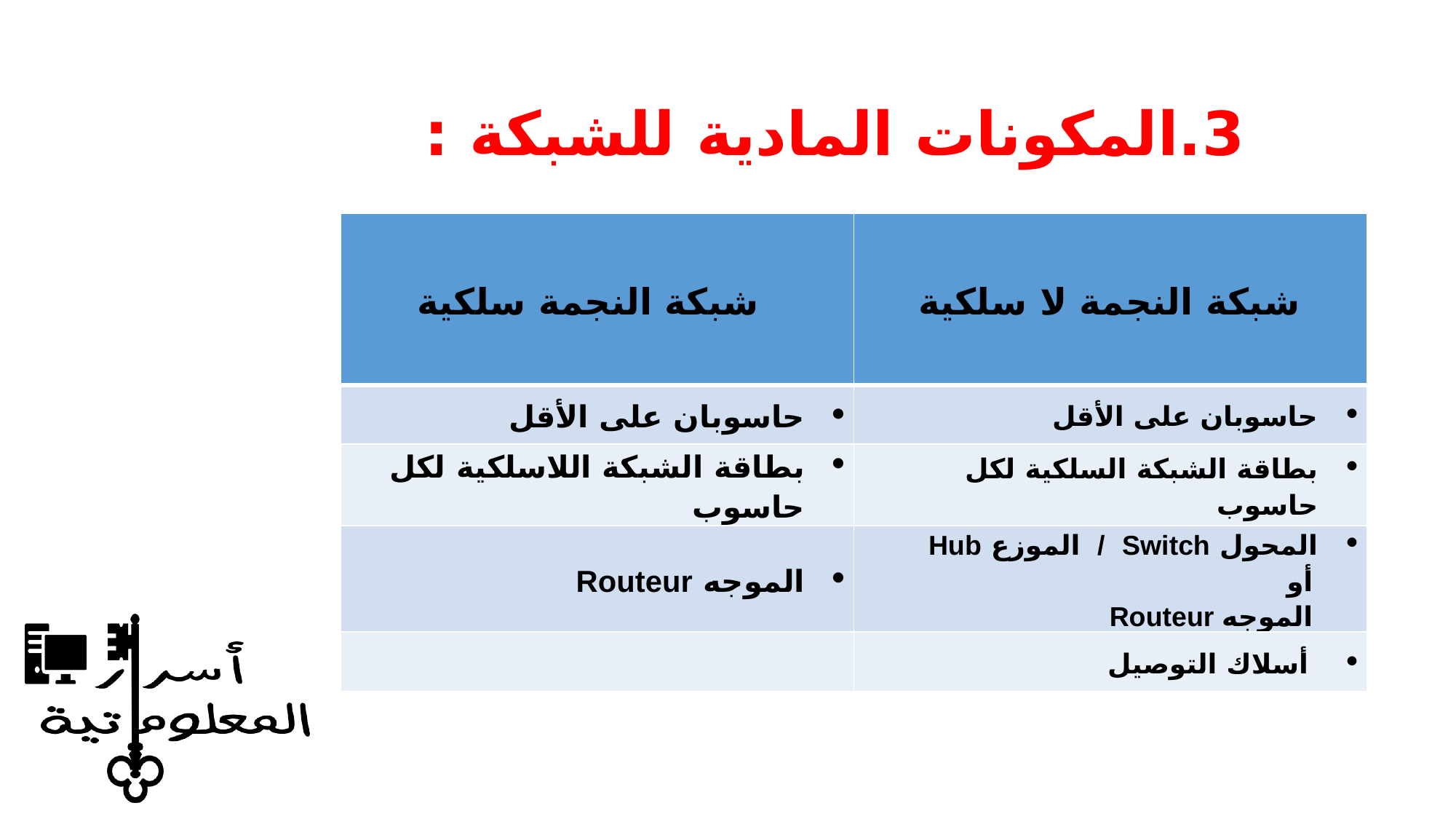

# 3.المكونات المادية للشبكة :
| شبكة النجمة سلكية | شبكة النجمة لا سلكية |
| --- | --- |
| حاسوبان على الأقل | حاسوبان على الأقل |
| بطاقة الشبكة اللاسلكية لكل حاسوب | بطاقة الشبكة السلكية لكل حاسوب |
| الموجه Routeur | المحول Switch / الموزع Hub أو الموجه Routeur |
|  | أسلاك التوصيل |